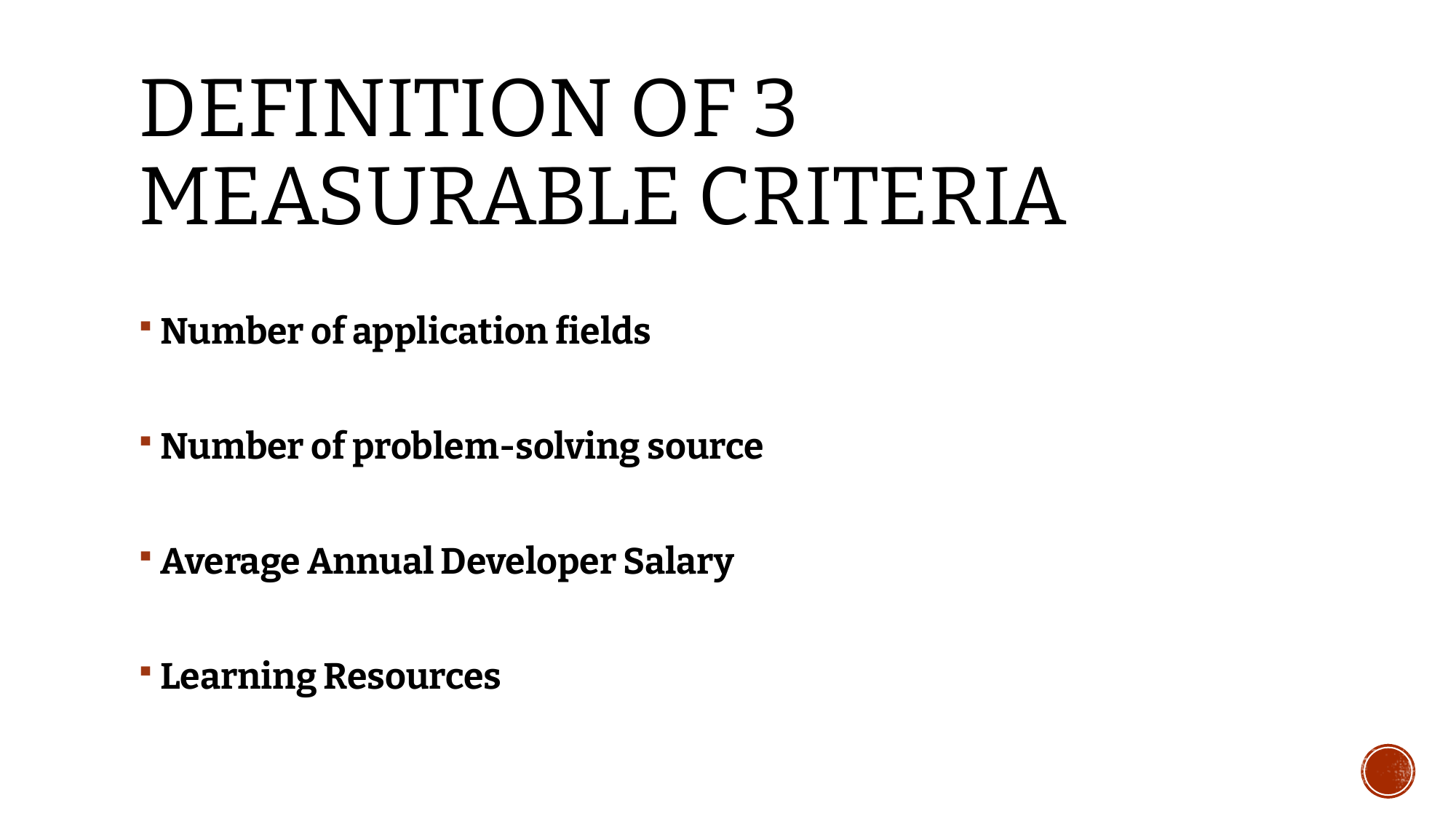

# definition of 3 measurable criteria

Number of application fields

Number of problem-solving source

Average Annual Developer Salary

Learning Resources